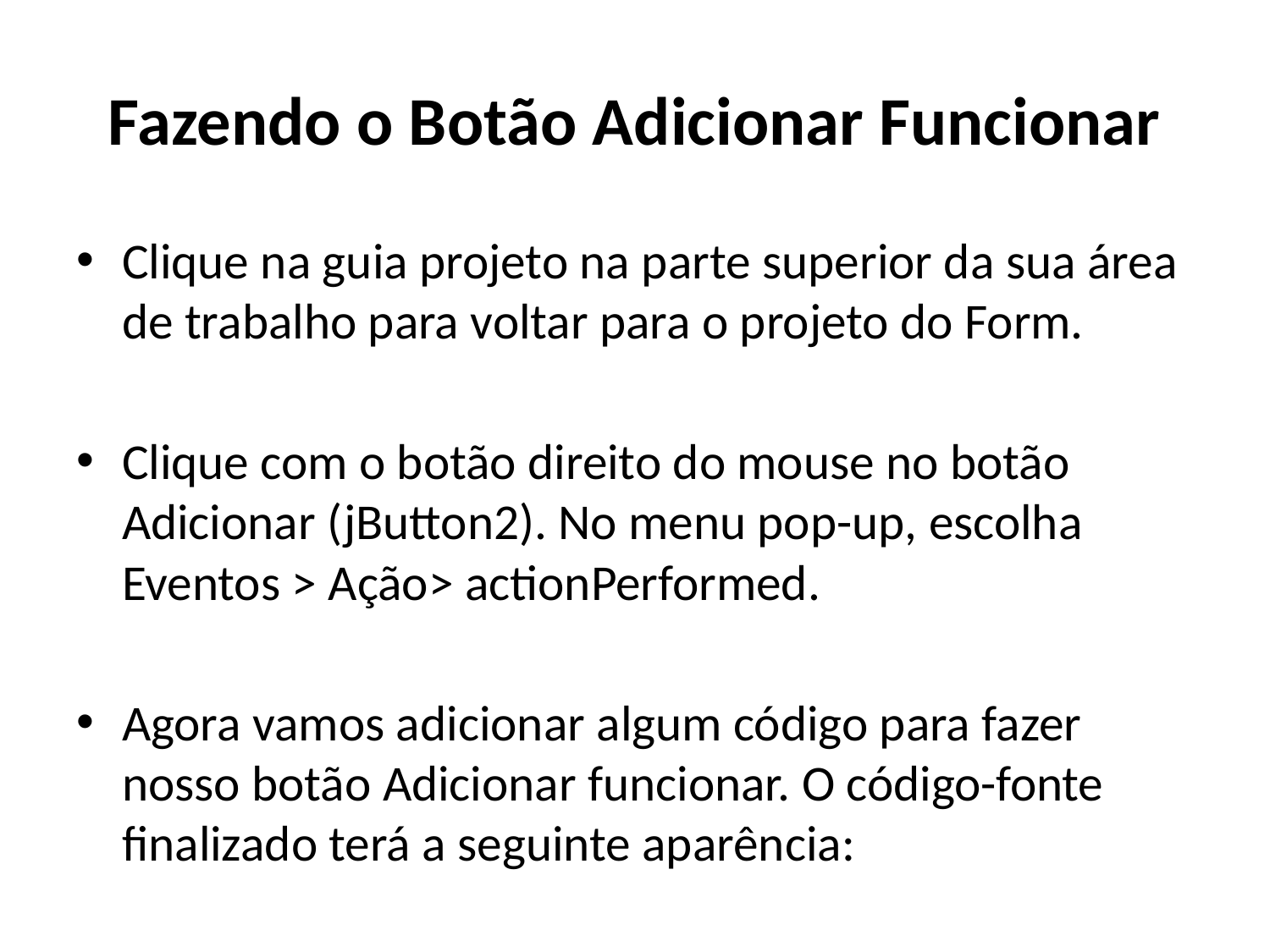

# Fazendo o Botão Adicionar Funcionar
Clique na guia projeto na parte superior da sua área de trabalho para voltar para o projeto do Form.

Clique com o botão direito do mouse no botão Adicionar (jButton2). No menu pop-up, escolha Eventos > Ação> actionPerformed.

Agora vamos adicionar algum código para fazer nosso botão Adicionar funcionar. O código-fonte finalizado terá a seguinte aparência: